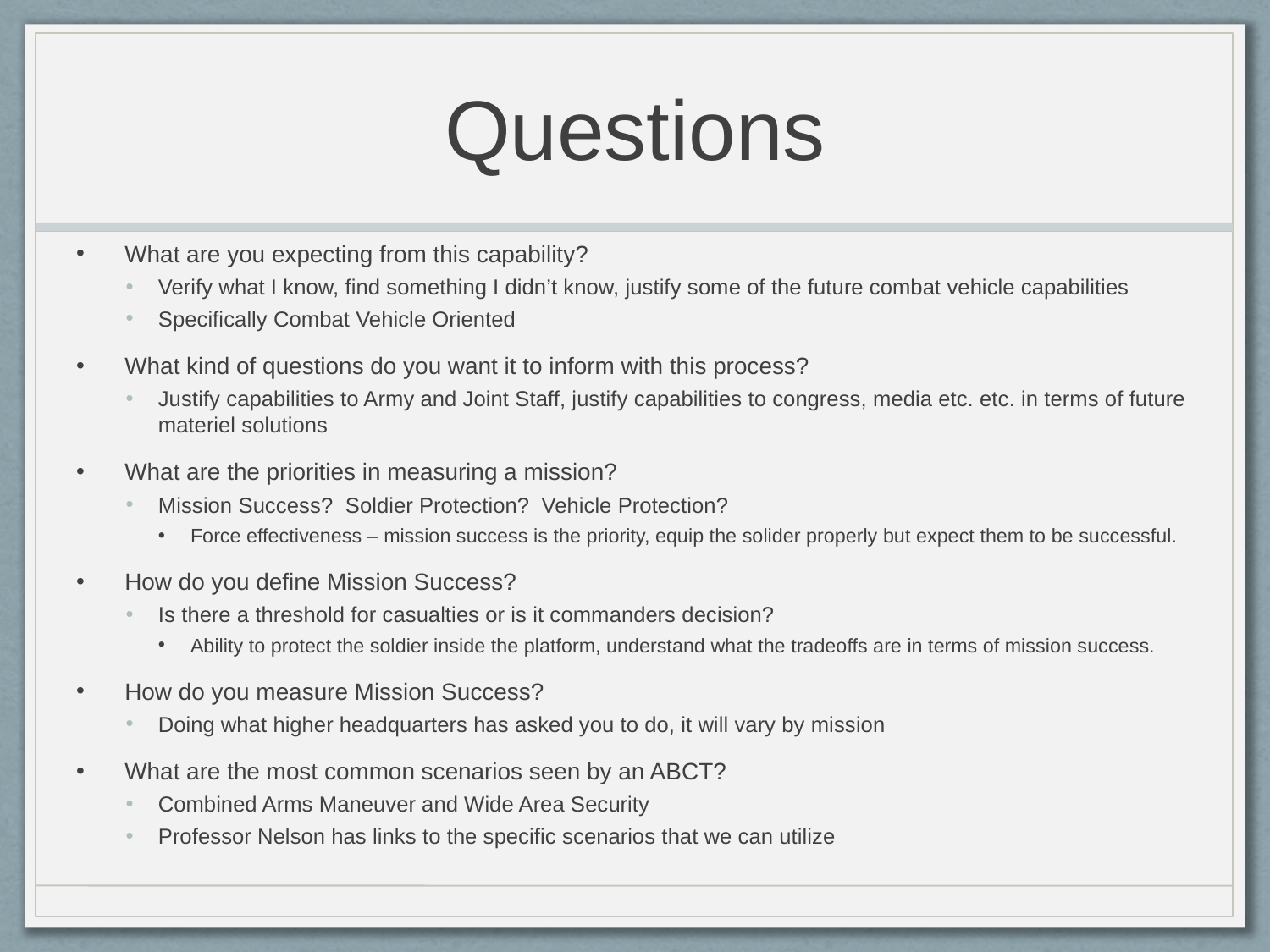

# Questions
What are you expecting from this capability?
Verify what I know, find something I didn’t know, justify some of the future combat vehicle capabilities
Specifically Combat Vehicle Oriented
What kind of questions do you want it to inform with this process?
Justify capabilities to Army and Joint Staff, justify capabilities to congress, media etc. etc. in terms of future materiel solutions
What are the priorities in measuring a mission?
Mission Success?  Soldier Protection?  Vehicle Protection?
Force effectiveness – mission success is the priority, equip the solider properly but expect them to be successful.
How do you define Mission Success?
Is there a threshold for casualties or is it commanders decision?
Ability to protect the soldier inside the platform, understand what the tradeoffs are in terms of mission success.
How do you measure Mission Success?
Doing what higher headquarters has asked you to do, it will vary by mission
What are the most common scenarios seen by an ABCT?
Combined Arms Maneuver and Wide Area Security
Professor Nelson has links to the specific scenarios that we can utilize